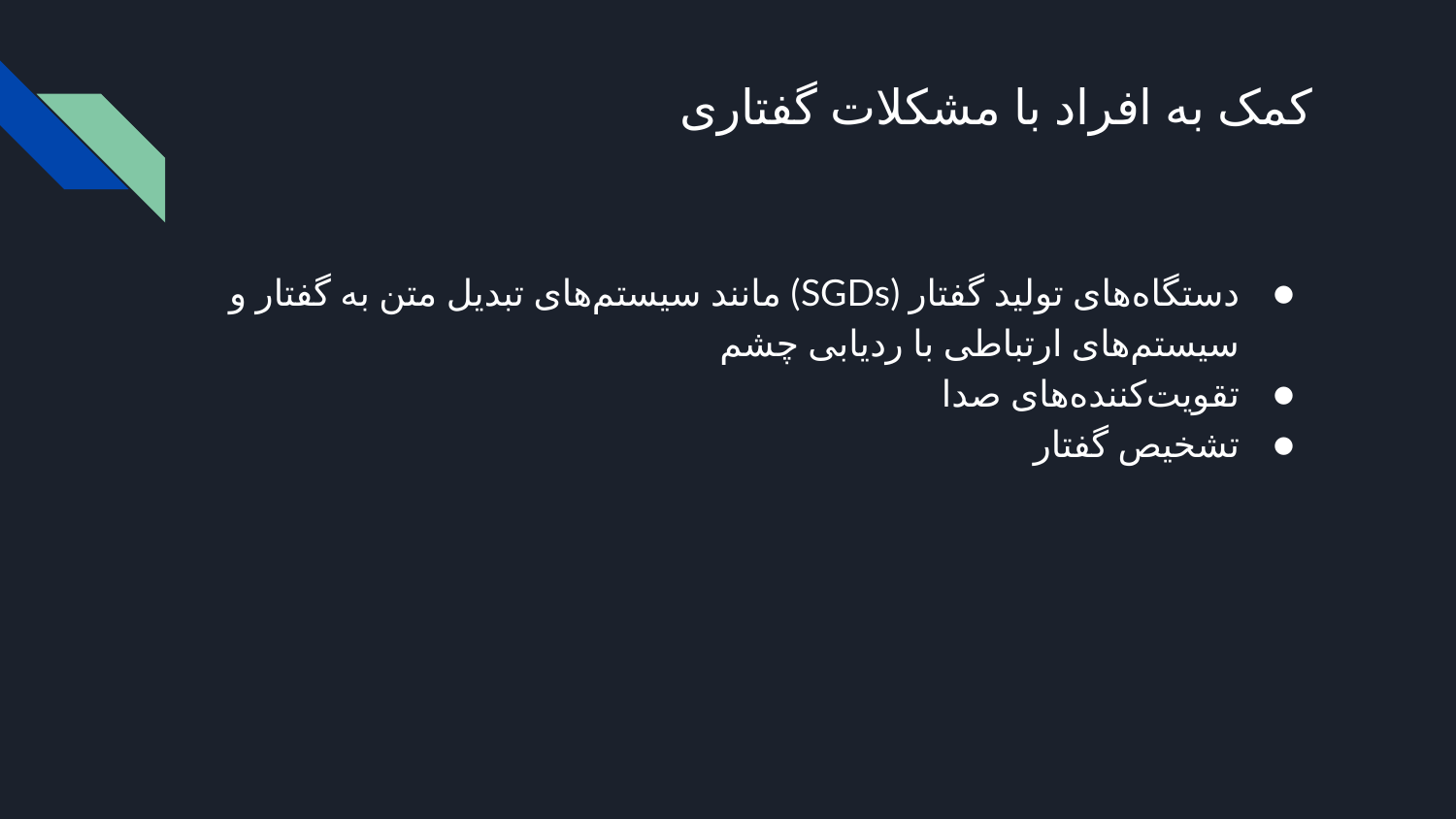

# کمک به افراد با مشکلات گفتاری
دستگاه‌های تولید گفتار (SGDs) مانند سیستم‌های تبدیل متن به گفتار و سیستم‌های ارتباطی با ردیابی چشم
تقویت‌کننده‌های صدا
تشخیص گفتار